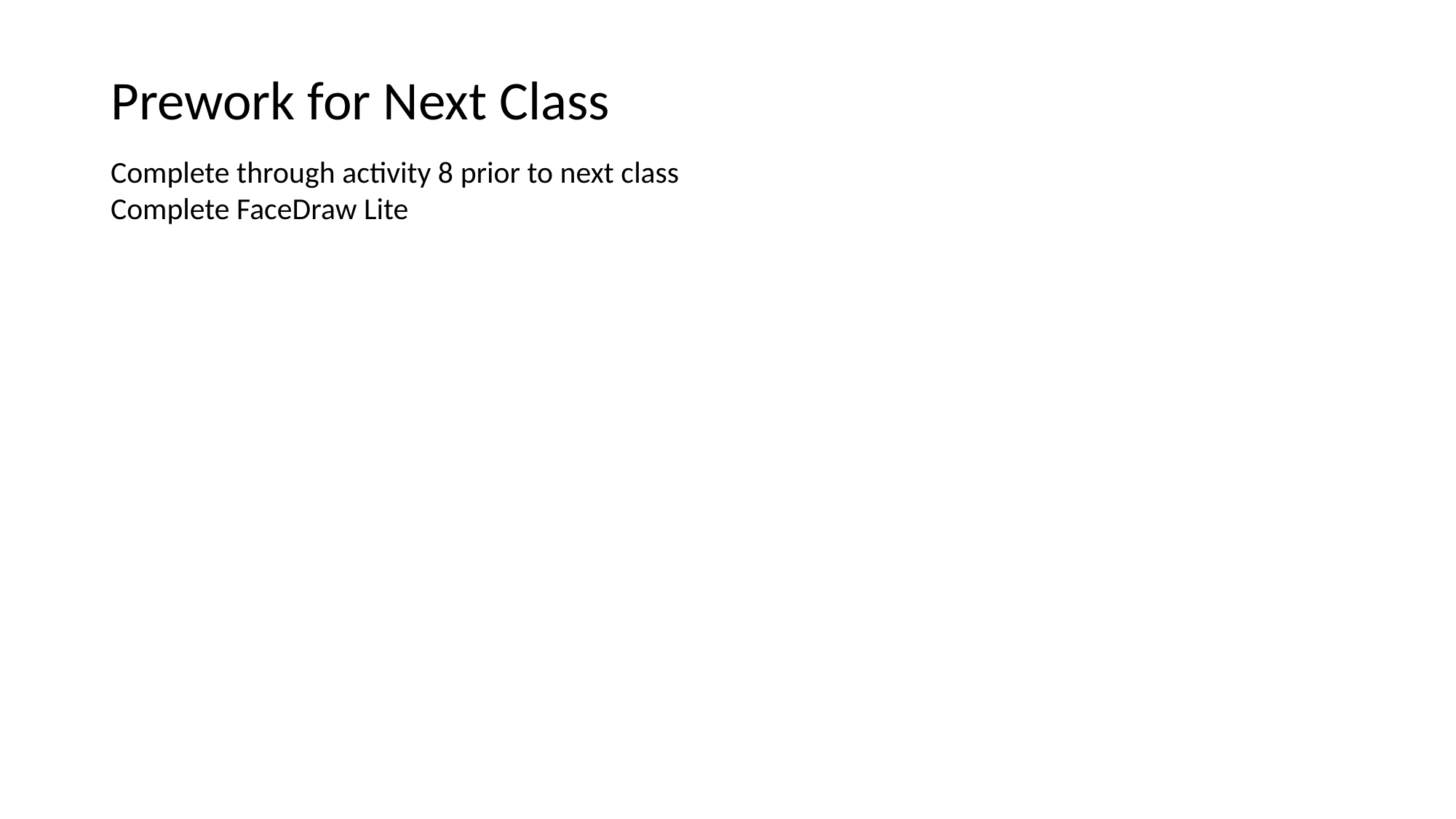

# Prework for Next Class
Complete through activity 8 prior to next class
Complete FaceDraw Lite